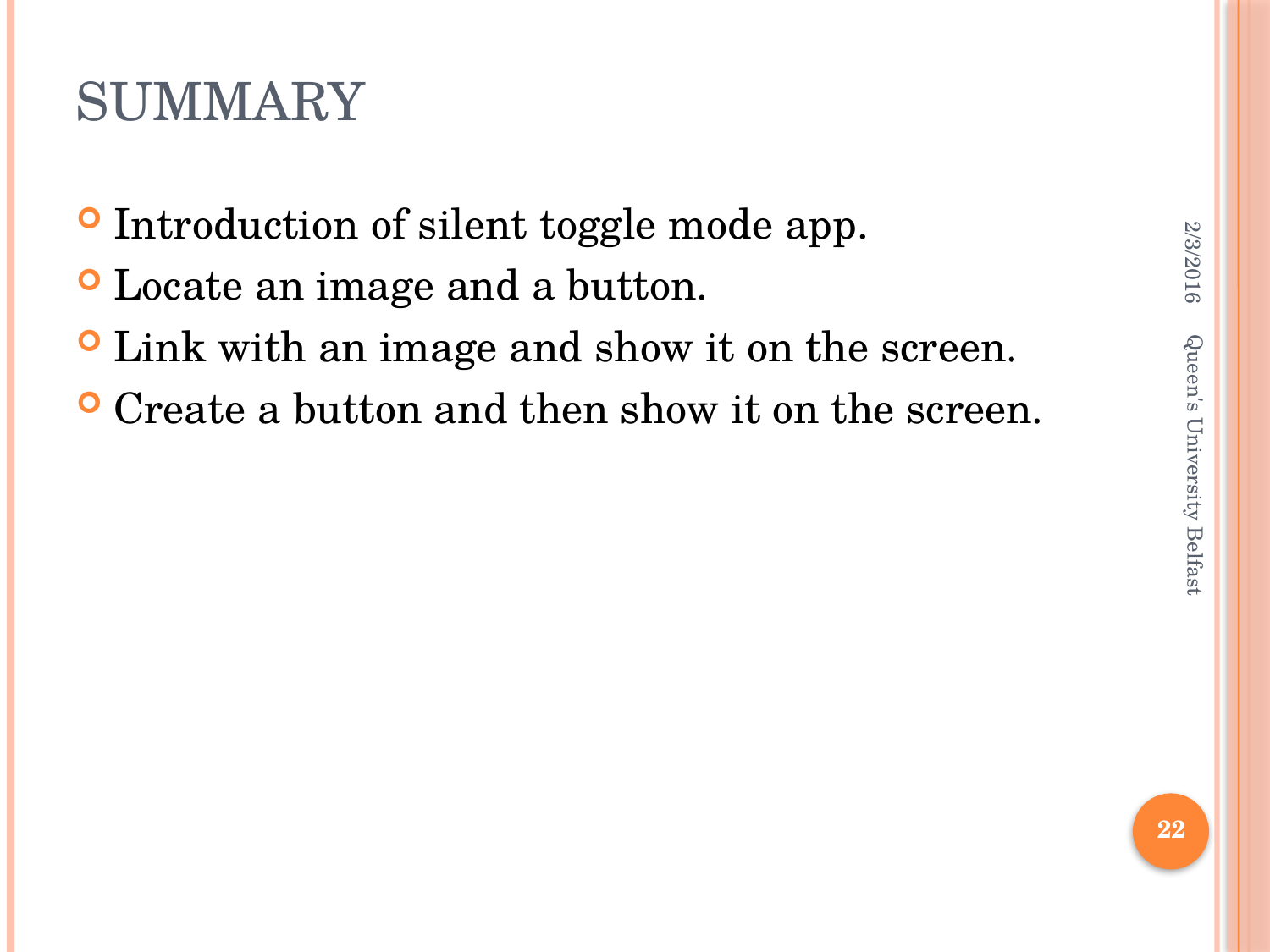

# Summary
2/3/2016
Introduction of silent toggle mode app.
Locate an image and a button.
Link with an image and show it on the screen.
Create a button and then show it on the screen.

Queen's University Belfast
22